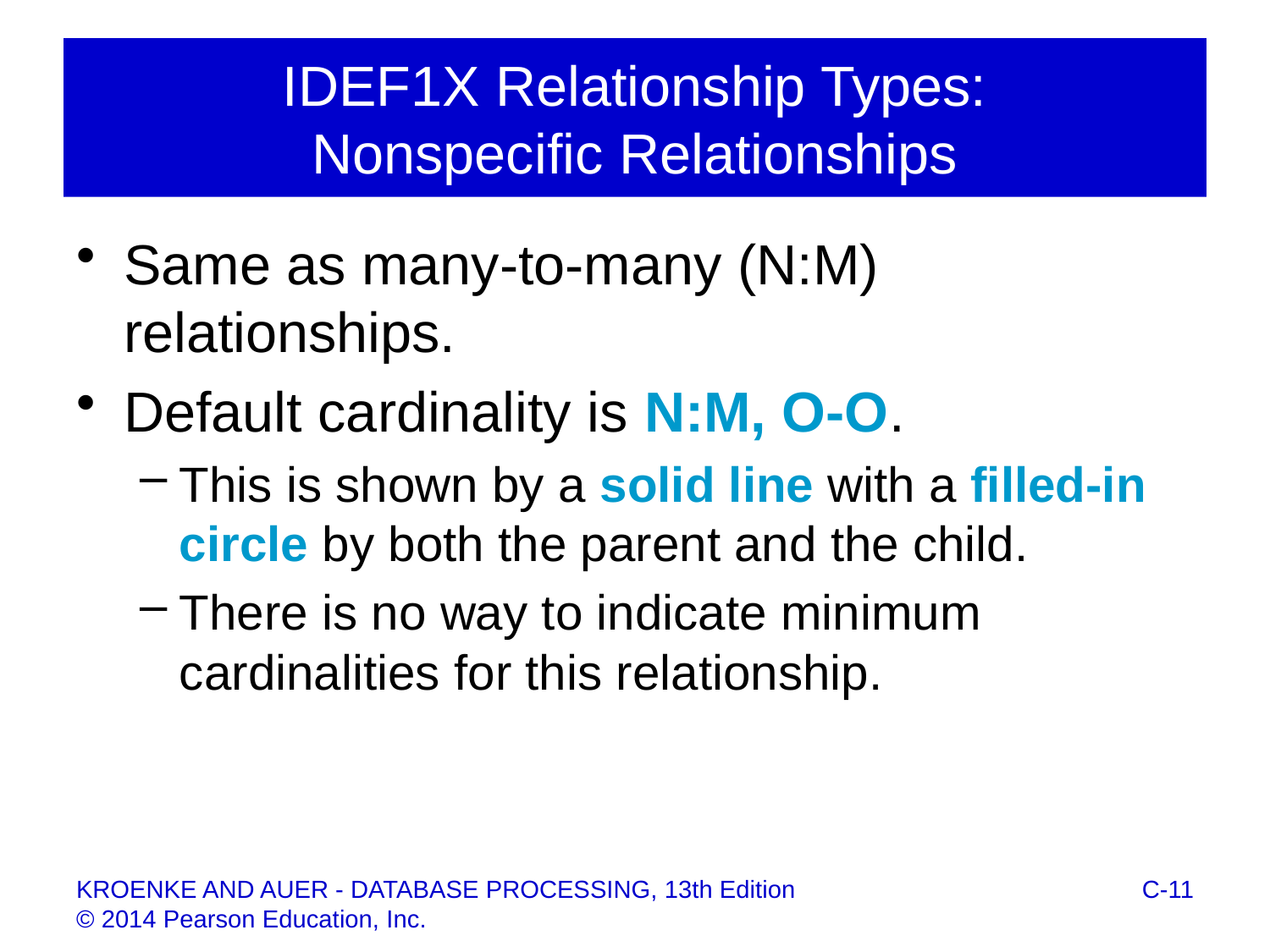

# IDEF1X Relationship Types: Nonspecific Relationships
Same as many-to-many (N:M) relationships.
Default cardinality is N:M, O-O.
This is shown by a solid line with a filled-in circle by both the parent and the child.
There is no way to indicate minimum cardinalities for this relationship.

C-11

KROENKE AND AUER - DATABASE PROCESSING, 13th Edition  © 2014 Pearson Education, Inc.